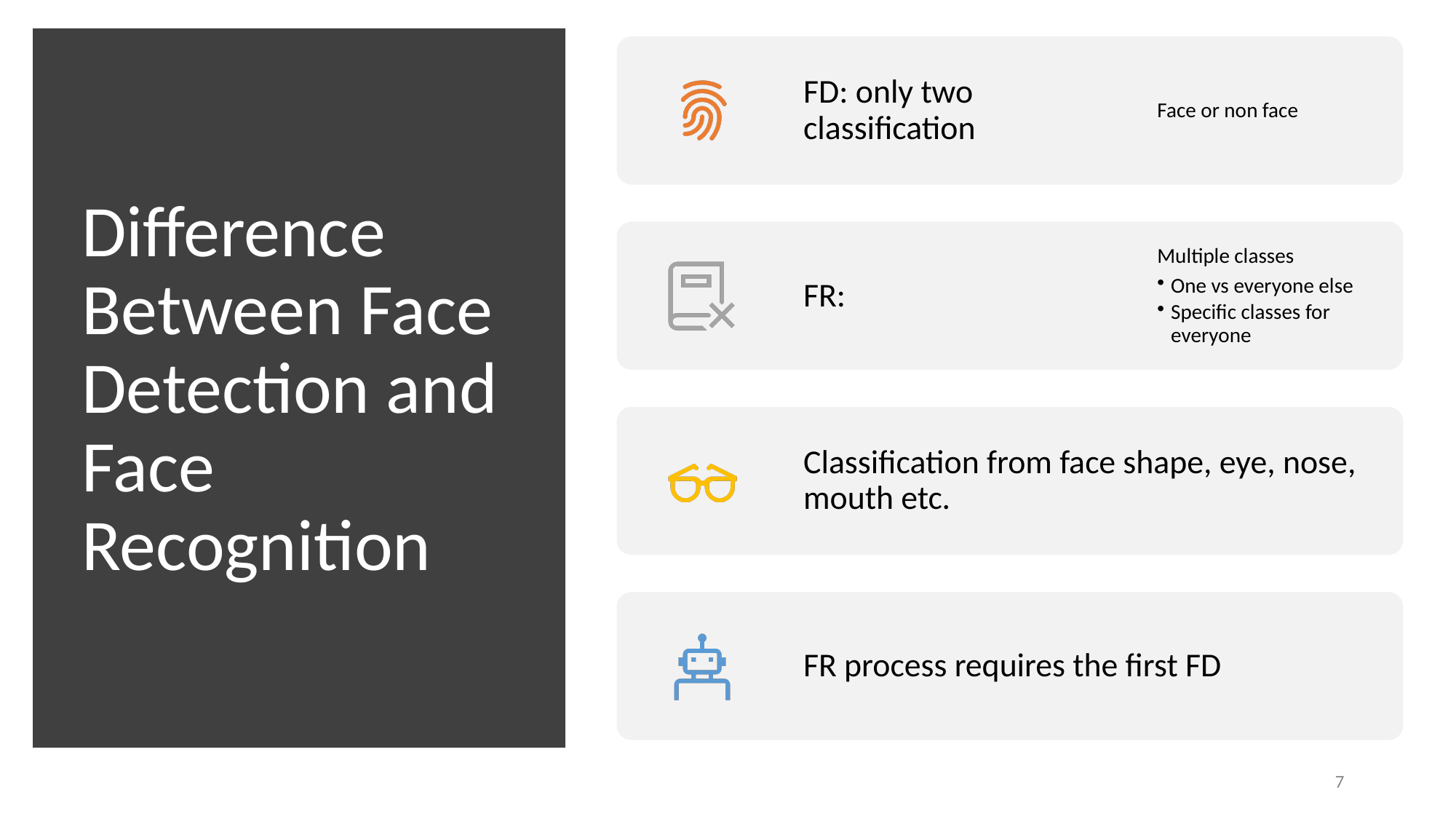

FD: only two classification
Face or non face
FR:
Multiple classes
One vs everyone else
Specific classes for everyone
Classification from face shape, eye, nose, mouth etc.
FR process requires the first FD
# Difference Between Face Detection and Face Recognition
7